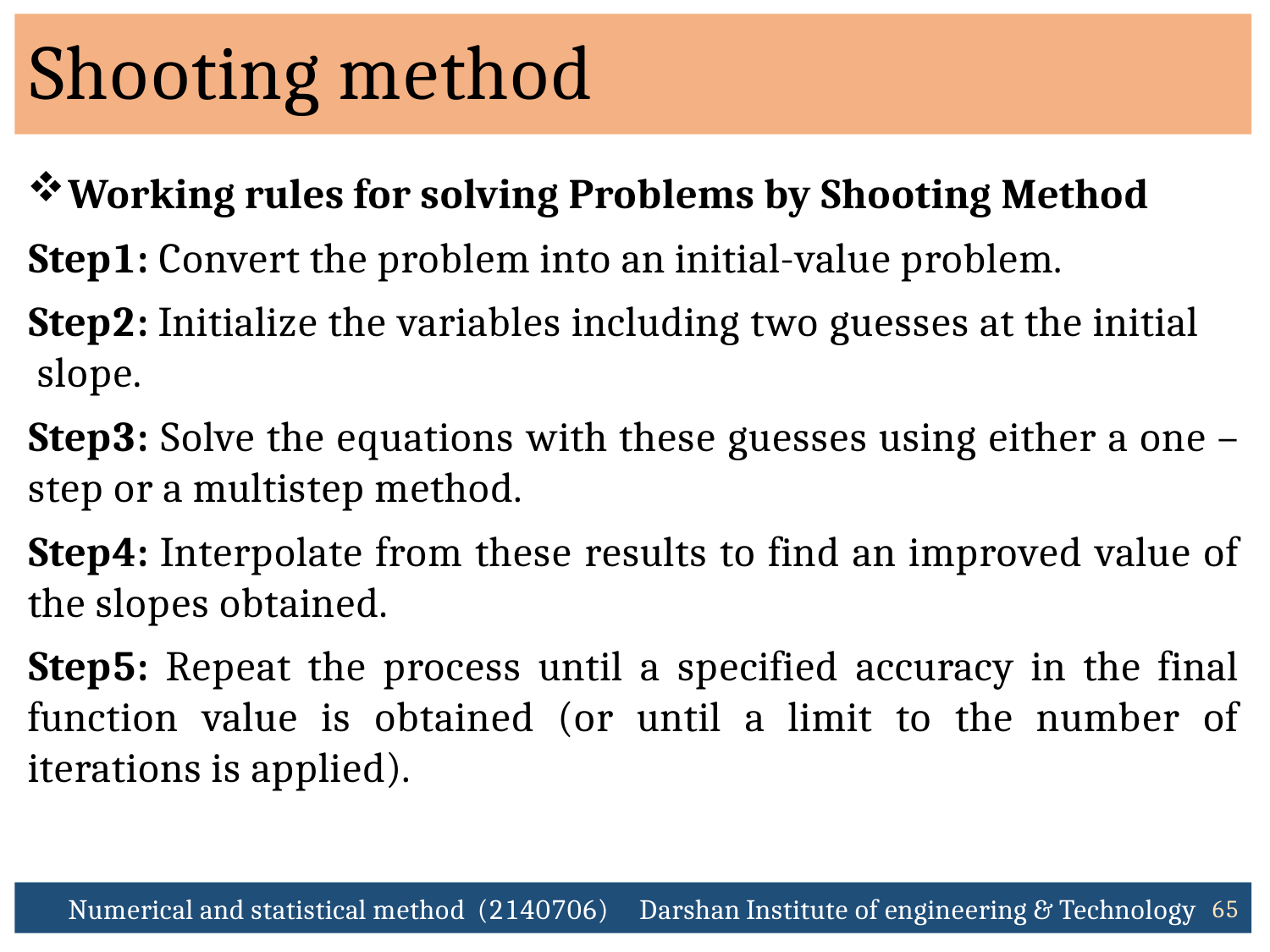

# Shooting method
Working rules for solving Problems by Shooting Method
Step1: Convert the problem into an initial-value problem.
Step2: Initialize the variables including two guesses at the initial      slope.
Step3: Solve the equations with these guesses using either a one –step or a multistep method.
Step4: Interpolate from these results to find an improved value of the slopes obtained.
Step5: Repeat the process until a specified accuracy in the final function value is obtained (or until a limit to the number of iterations is applied).

Numerical and statistical method  (2140706)     Darshan Institute of engineering & Technology
65